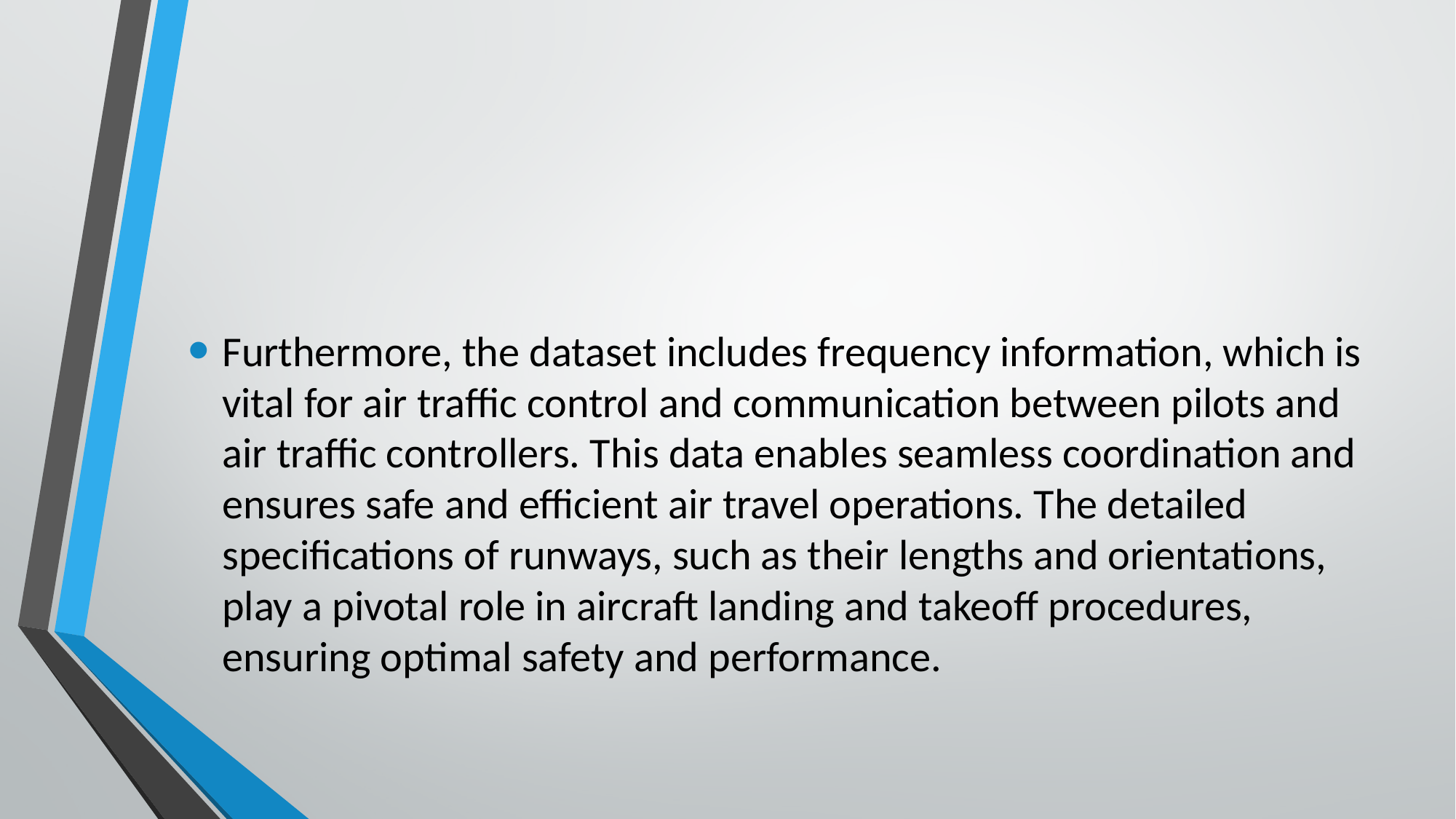

Furthermore, the dataset includes frequency information, which is vital for air traffic control and communication between pilots and air traffic controllers. This data enables seamless coordination and ensures safe and efficient air travel operations. The detailed specifications of runways, such as their lengths and orientations, play a pivotal role in aircraft landing and takeoff procedures, ensuring optimal safety and performance.